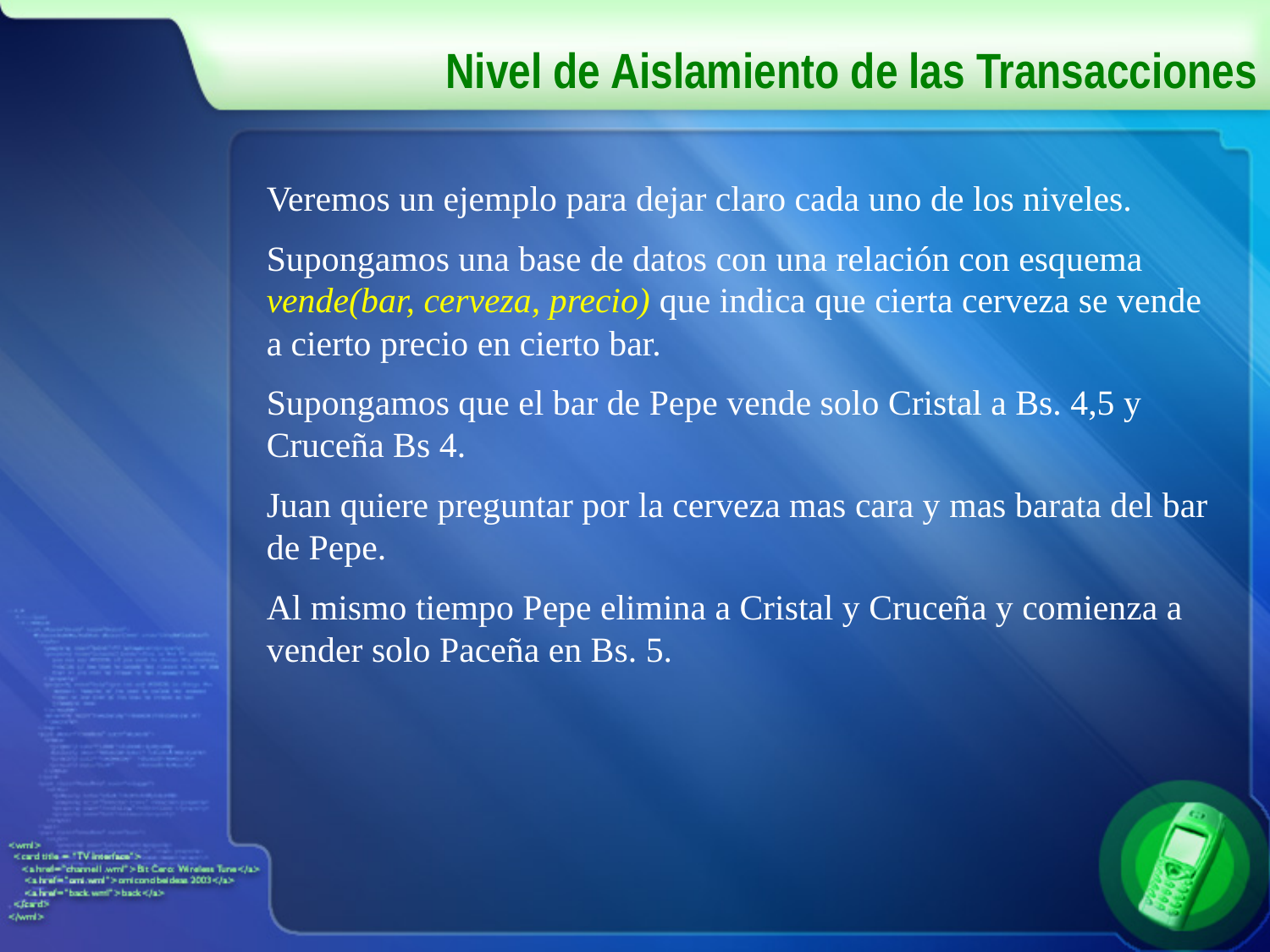

# Nivel de Aislamiento de las Transacciones
Veremos un ejemplo para dejar claro cada uno de los niveles.
Supongamos una base de datos con una relación con esquema vende(bar, cerveza, precio) que indica que cierta cerveza se vende a cierto precio en cierto bar.
Supongamos que el bar de Pepe vende solo Cristal a Bs. 4,5 y Cruceña Bs 4.
Juan quiere preguntar por la cerveza mas cara y mas barata del bar de Pepe.
Al mismo tiempo Pepe elimina a Cristal y Cruceña y comienza a vender solo Paceña en Bs. 5.